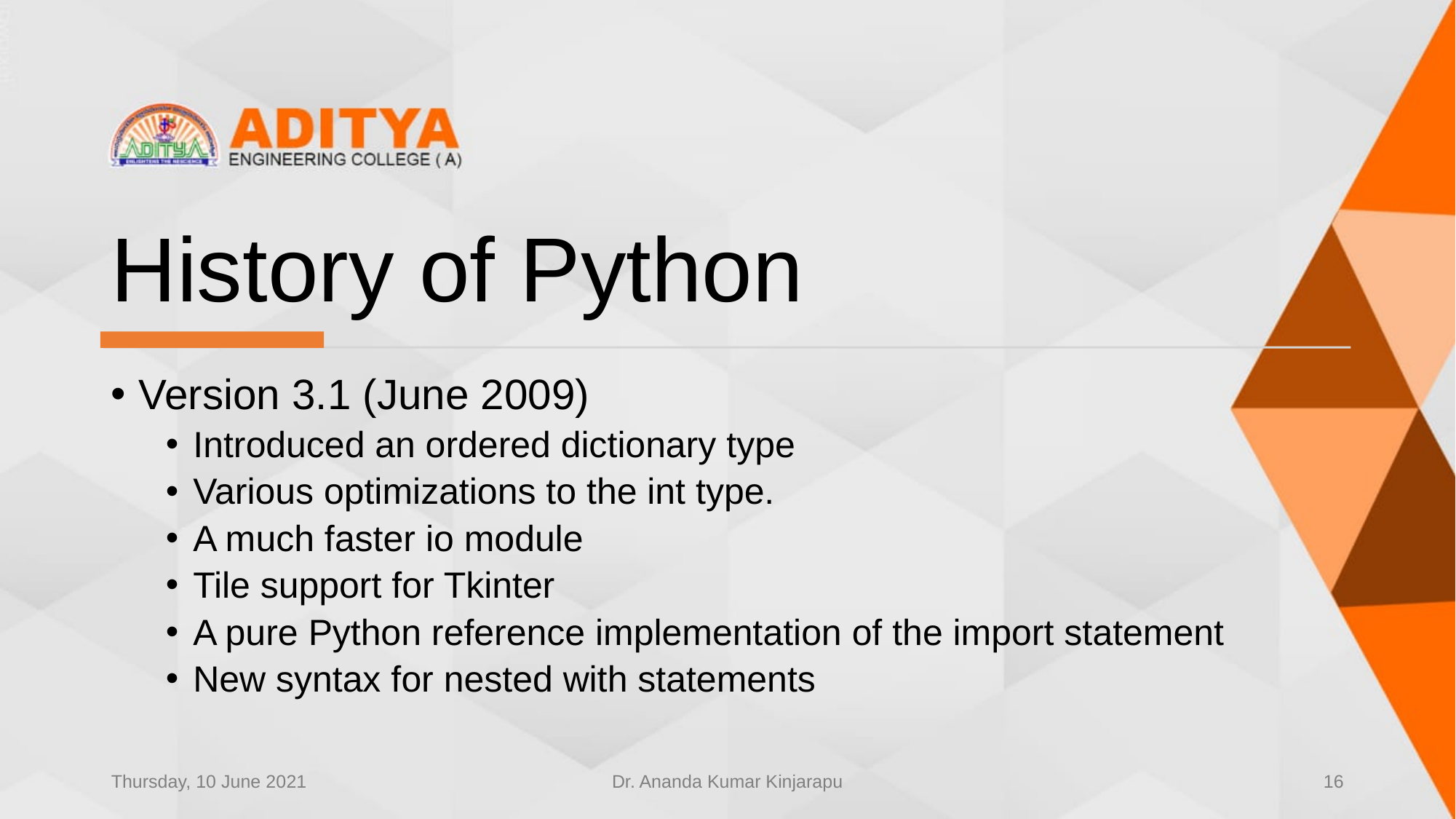

# History of Python

Version 3.1 (June 2009)
Introduced an ordered dictionary type
Various optimizations to the int type.
A much faster io module
Tile support for Tkinter
A pure Python reference implementation of the import statement
New syntax for nested with statements
Thursday, 10 June 2021
Dr. Ananda Kumar Kinjarapu
16